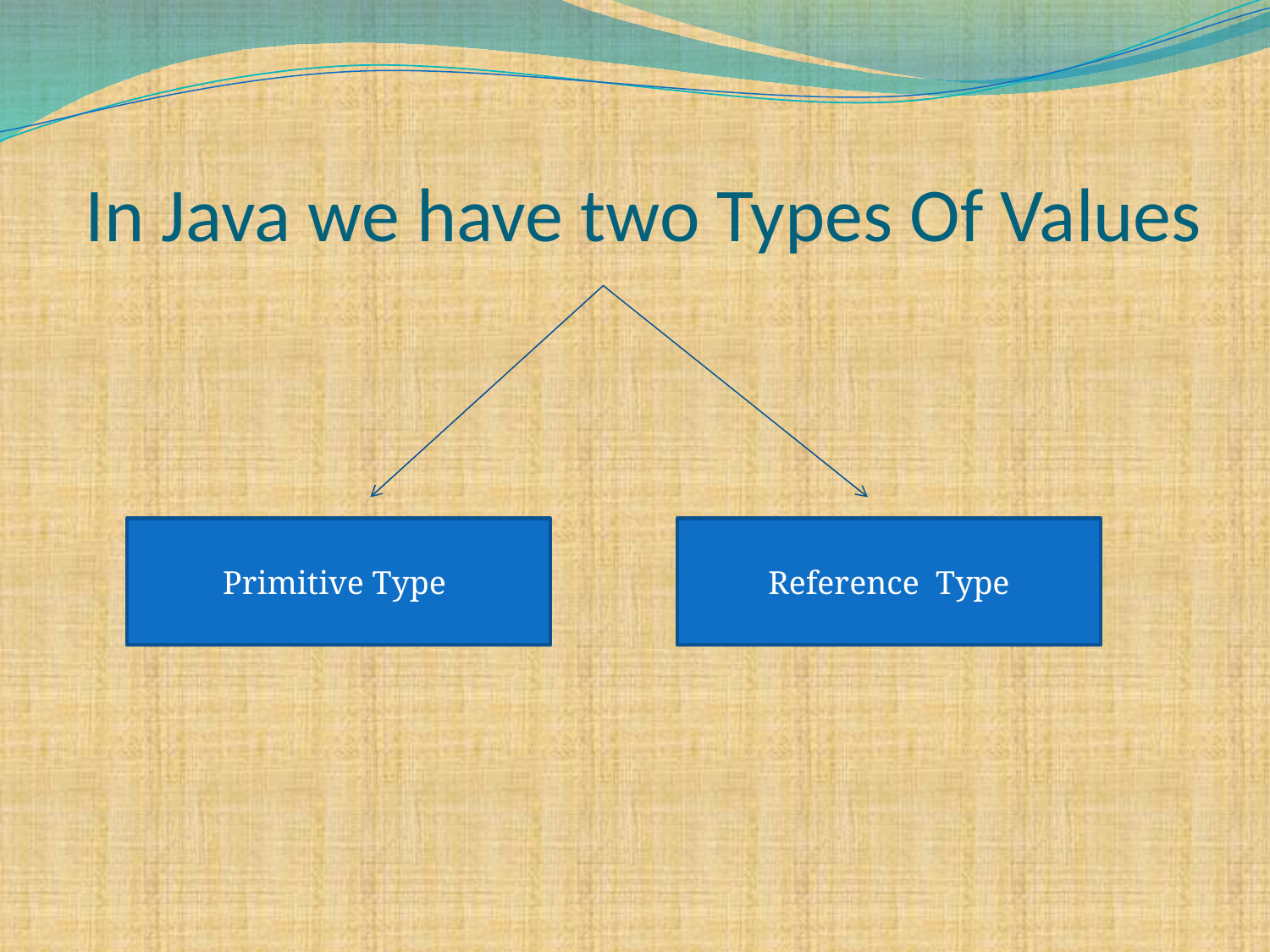

# In Java we have two Types Of Values
Primitive Type
Reference  Type